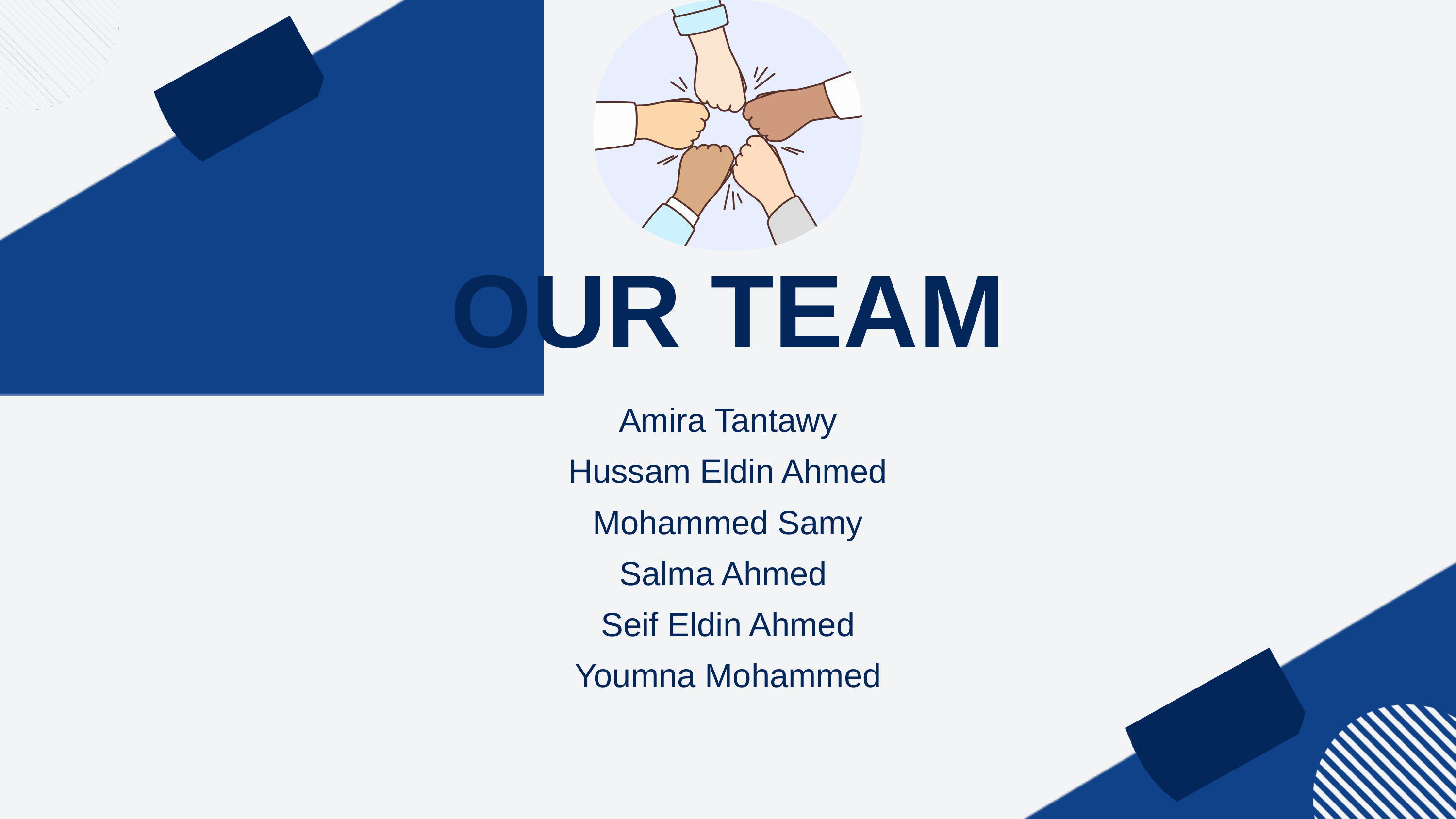

OUR TEAM
Amira Tantawy
Hussam Eldin Ahmed
Mohammed Samy
Salma Ahmed
Seif Eldin Ahmed
Youmna Mohammed